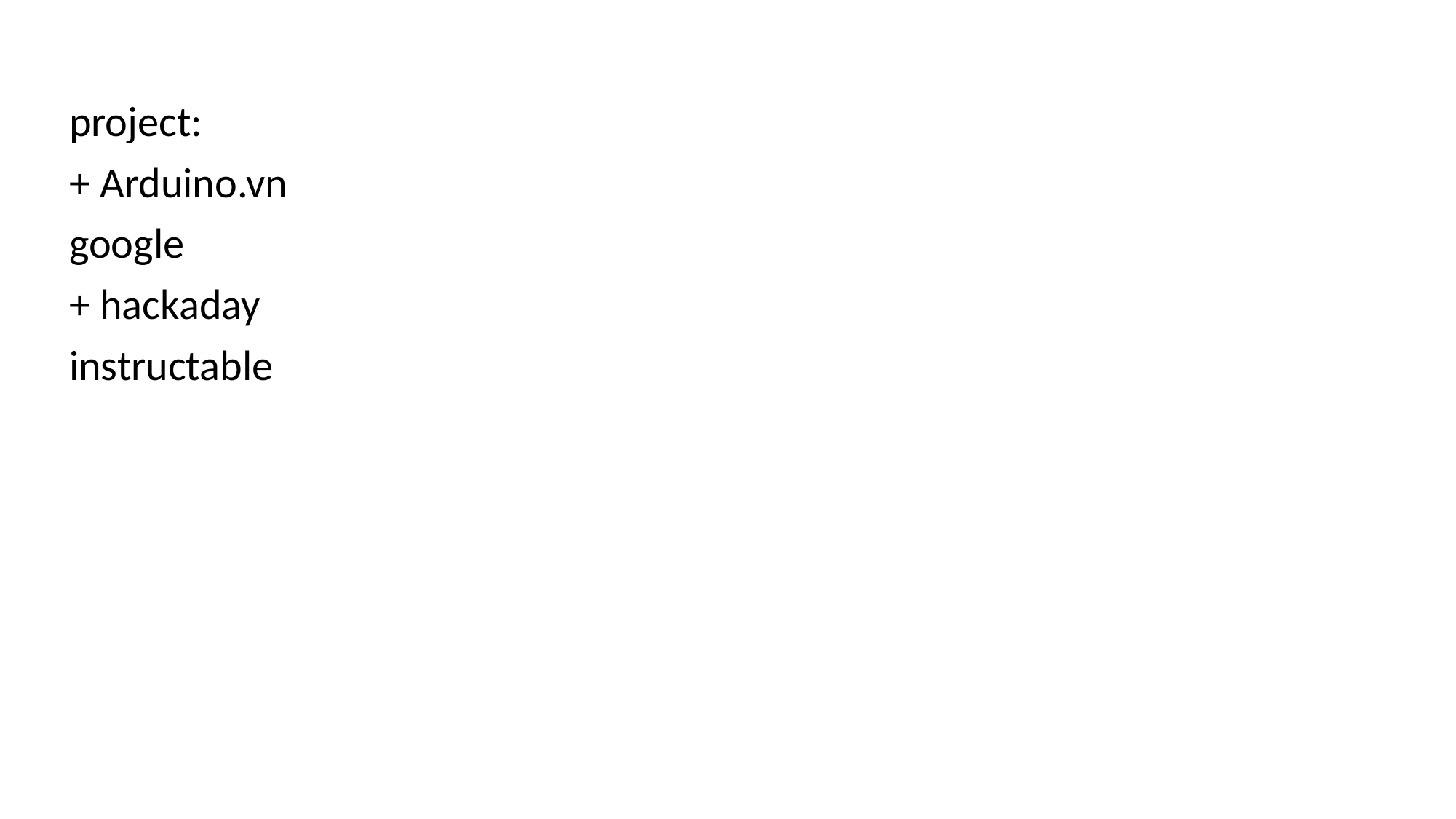

project:
+ Arduino.vn
google
+ hackaday
instructable